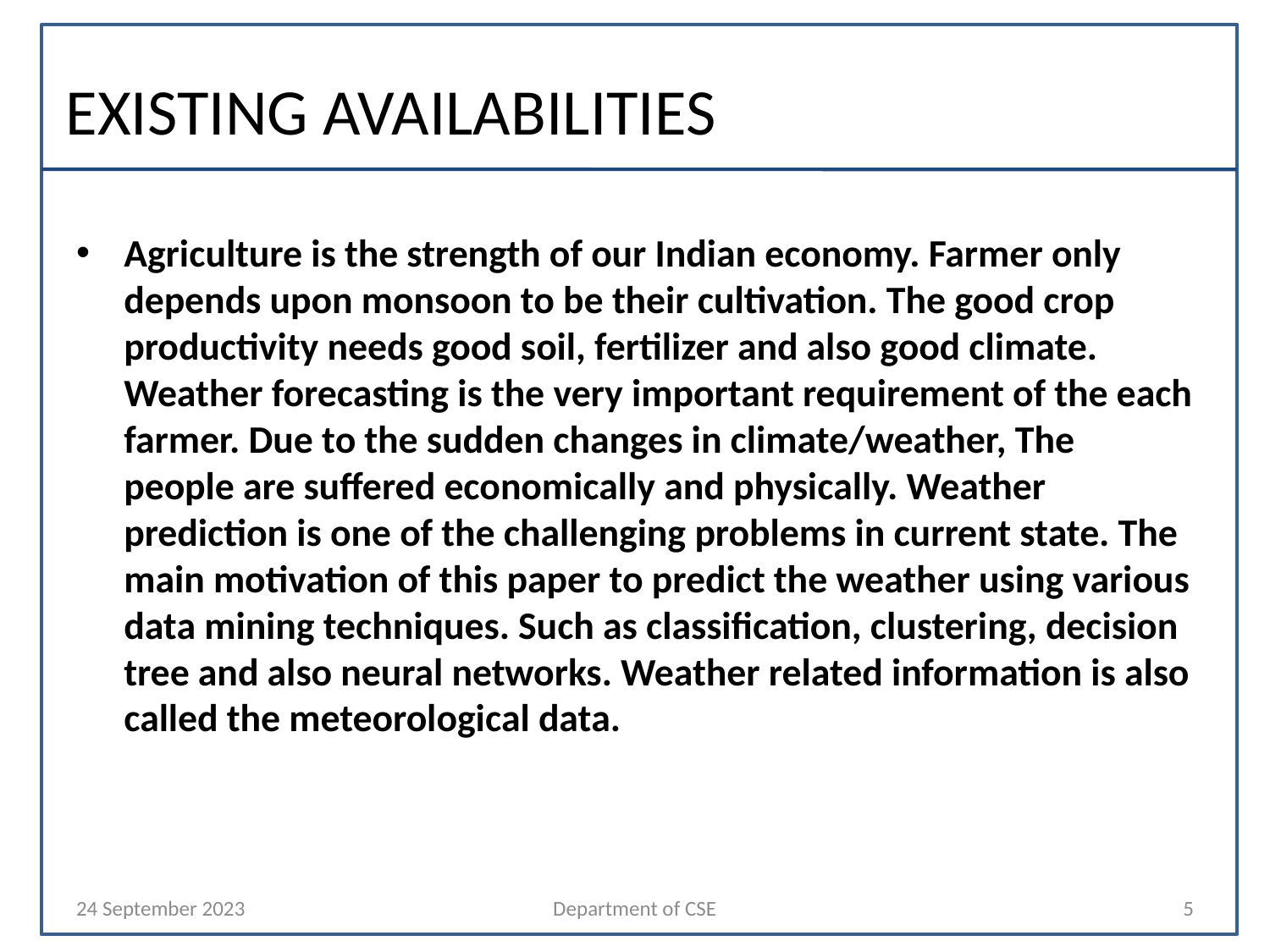

# EXISTING AVAILABILITIES
Agriculture is the strength of our Indian economy. Farmer only depends upon monsoon to be their cultivation. The good crop productivity needs good soil, fertilizer and also good climate. Weather forecasting is the very important requirement of the each farmer. Due to the sudden changes in climate/weather, The people are suffered economically and physically. Weather prediction is one of the challenging problems in current state. The main motivation of this paper to predict the weather using various data mining techniques. Such as classification, clustering, decision tree and also neural networks. Weather related information is also called the meteorological data.

24 September 2023
Department of CSE
5